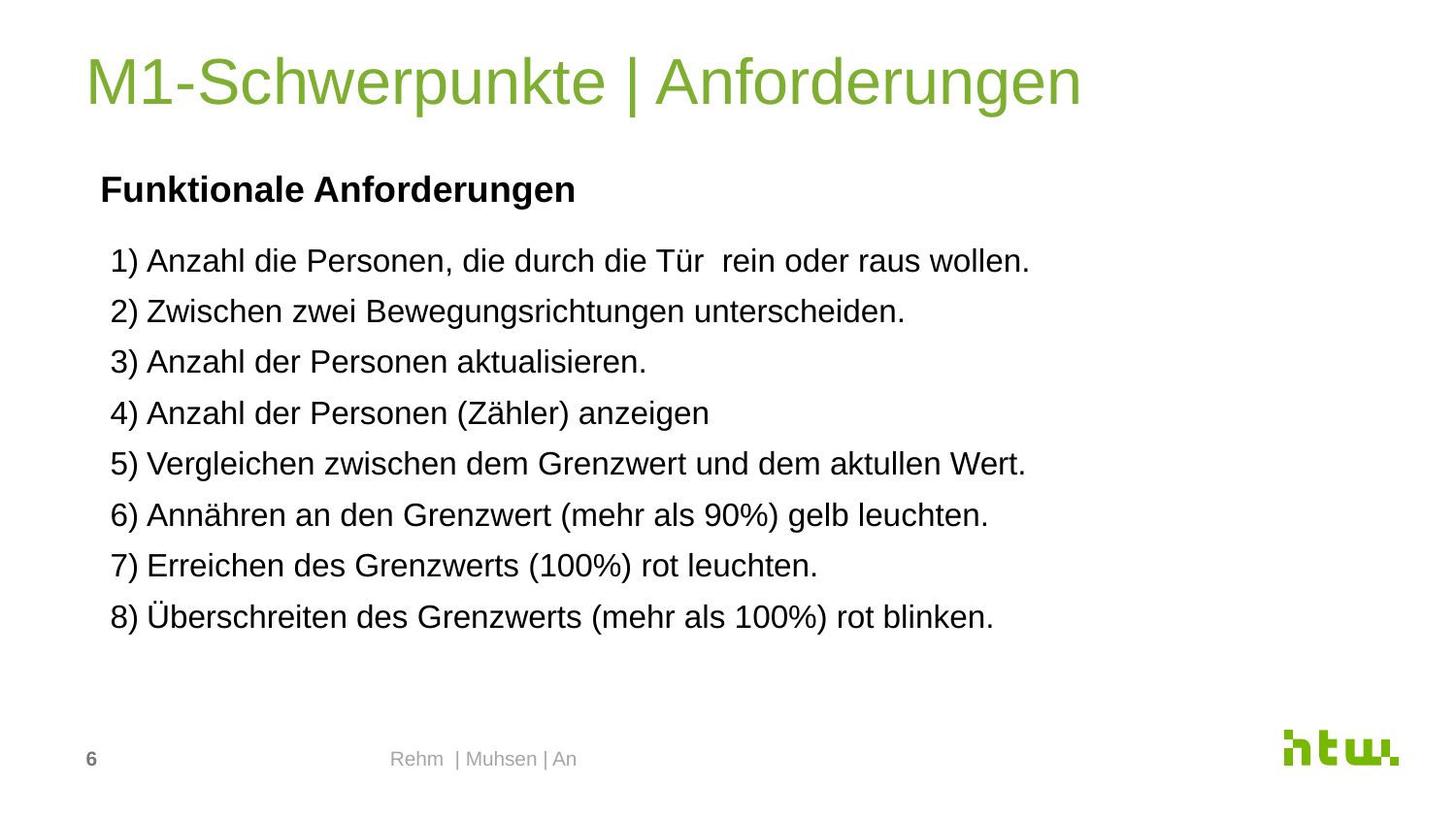

M1-Schwerpunkte | Anforderungen

Funktionale Anforderungen
Anzahl die Personen, die durch die Tür  rein oder raus wollen.
Zwischen zwei Bewegungsrichtungen unterscheiden.
Anzahl der Personen aktualisieren.
Anzahl der Personen (Zähler) anzeigen
Vergleichen zwischen dem Grenzwert und dem aktullen Wert.
Annähren an den Grenzwert (mehr als 90%) gelb leuchten.
Erreichen des Grenzwerts (100%) rot leuchten.
Überschreiten des Grenzwerts (mehr als 100%) rot blinken.

6
Rehm  | Muhsen | An